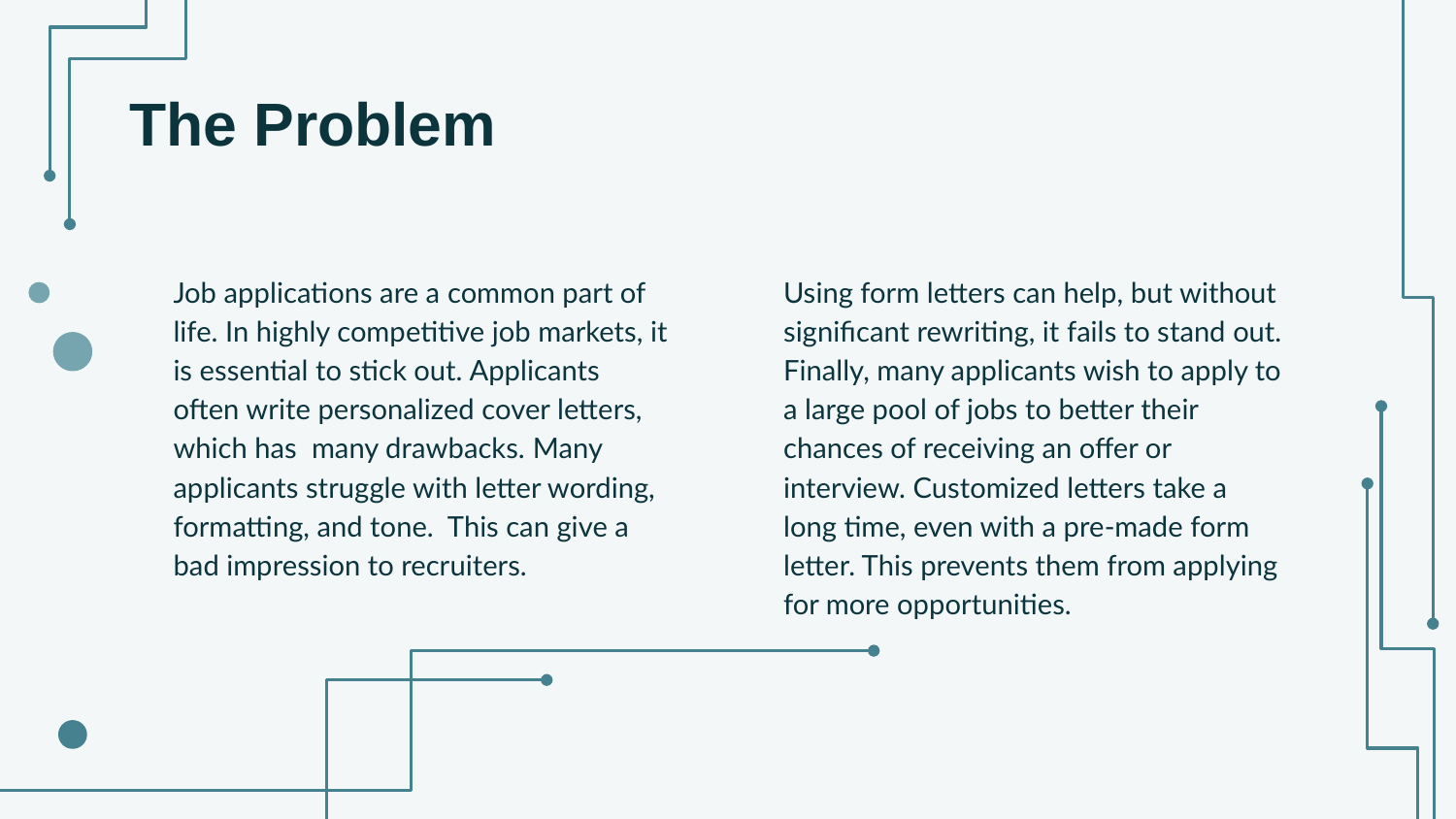

# The Problem
Job applications are a common part of life. In highly competitive job markets, it is essential to stick out. Applicants often write personalized cover letters, which has  many drawbacks. Many applicants struggle with letter wording, formatting, and tone.  This can give a bad impression to recruiters.
Using form letters can help, but without significant rewriting, it fails to stand out. Finally, many applicants wish to apply to a large pool of jobs to better their chances of receiving an offer or interview. Customized letters take a long time, even with a pre-made form letter. This prevents them from applying for more opportunities.